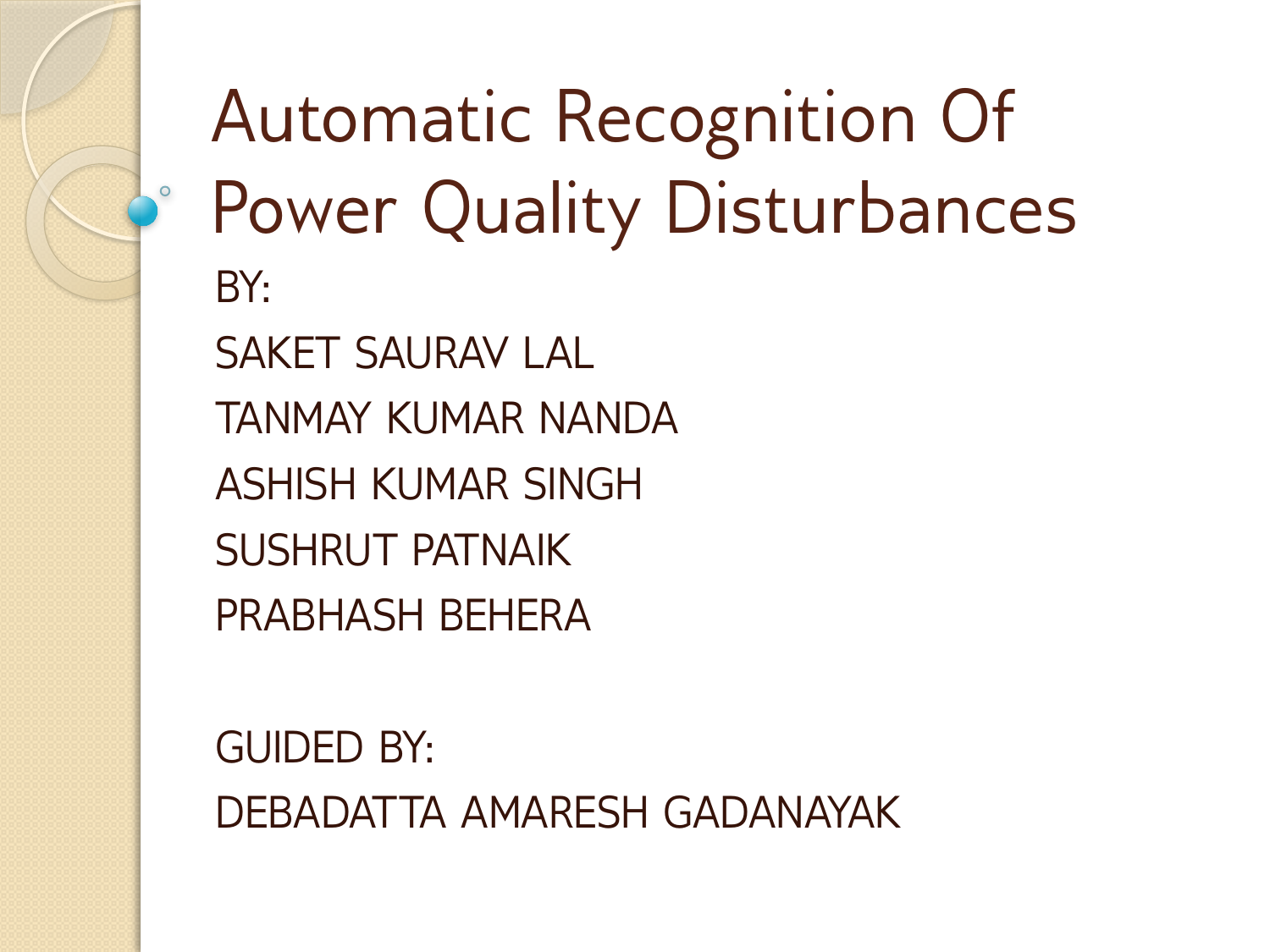

# Automatic Recognition Of Power Quality Disturbances
BY:
SAKET SAURAV LAL
TANMAY KUMAR NANDA
ASHISH KUMAR SINGH
SUSHRUT PATNAIK
PRABHASH BEHERA

GUIDED BY:
DEBADATTA AMARESH GADANAYAK